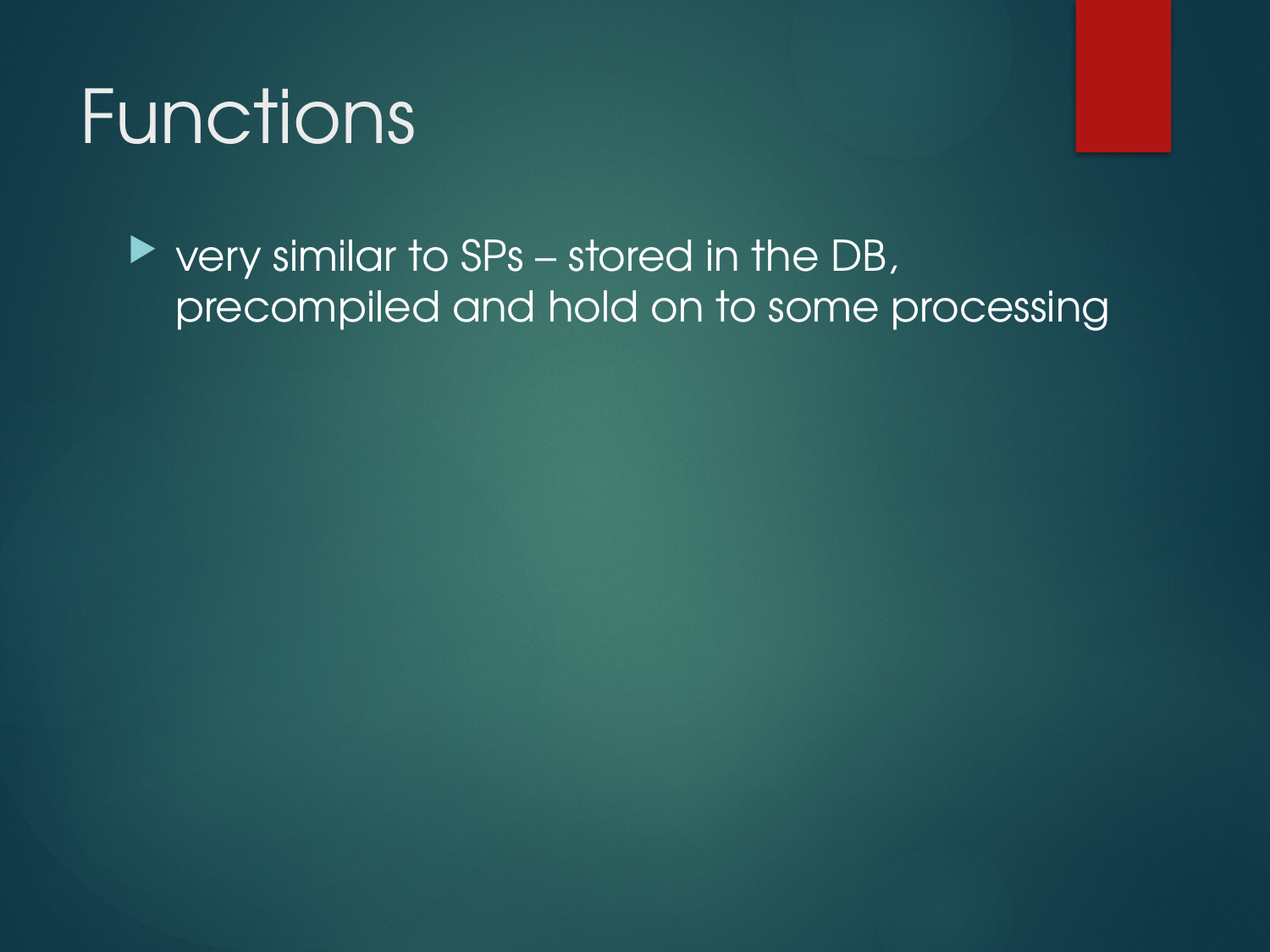

# Functions
very similar to SPs – stored in the DB, precompiled and hold on to some processing